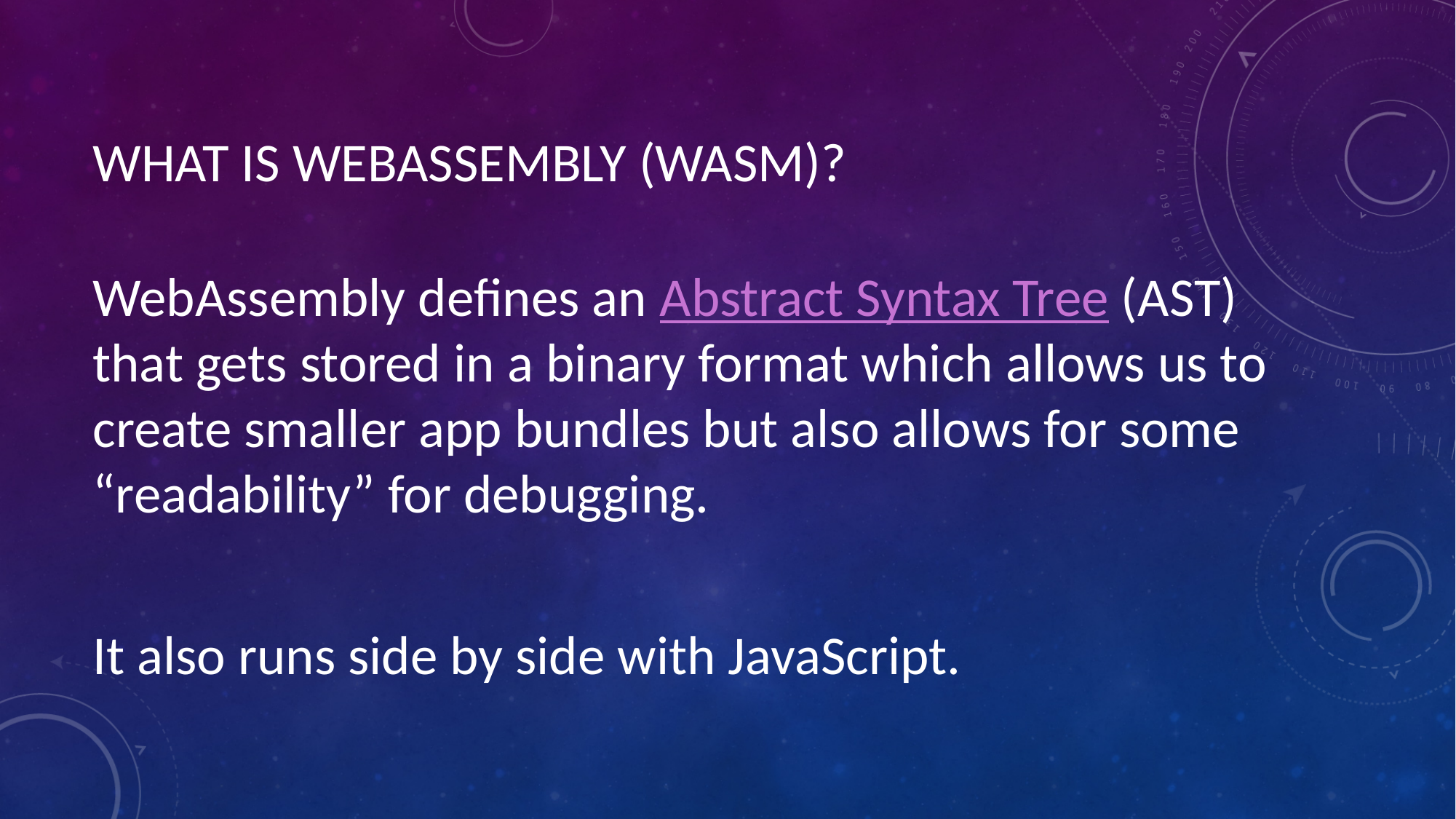

# What Is Webassembly (WASM)?
WebAssembly defines an Abstract Syntax Tree (AST) that gets stored in a binary format which allows us to create smaller app bundles but also allows for some “readability” for debugging.

It also runs side by side with JavaScript.